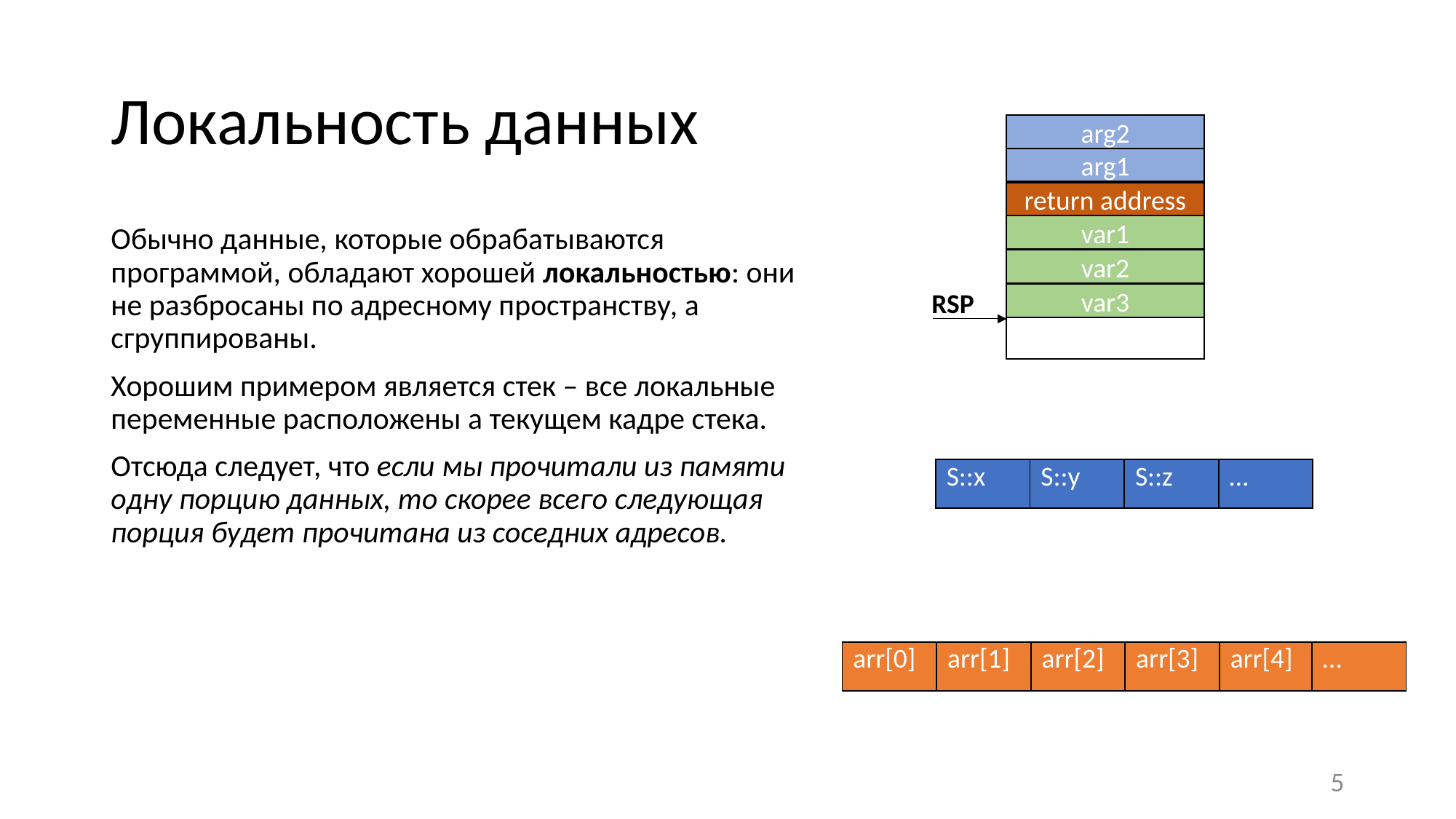

# Локальность данных
arg2

arg1
return address
var1
Обычно данные, которые обрабатываются программой, обладают хорошей локальностью: они не разбросаны по адресному пространству, а сгруппированы.
Хорошим примером является стек – все локальные переменные расположены а текущем кадре стека.
Отсюда следует, что если мы прочитали из памяти одну порцию данных, то скорее всего следующая порция будет прочитана из соседних адресов.
var2
RSP
var3
| S::x | S::y | S::z | … |
| --- | --- | --- | --- |
| arr[0] | arr[1] | arr[2] | arr[3] | arr[4] | … |
| --- | --- | --- | --- | --- | --- |
5